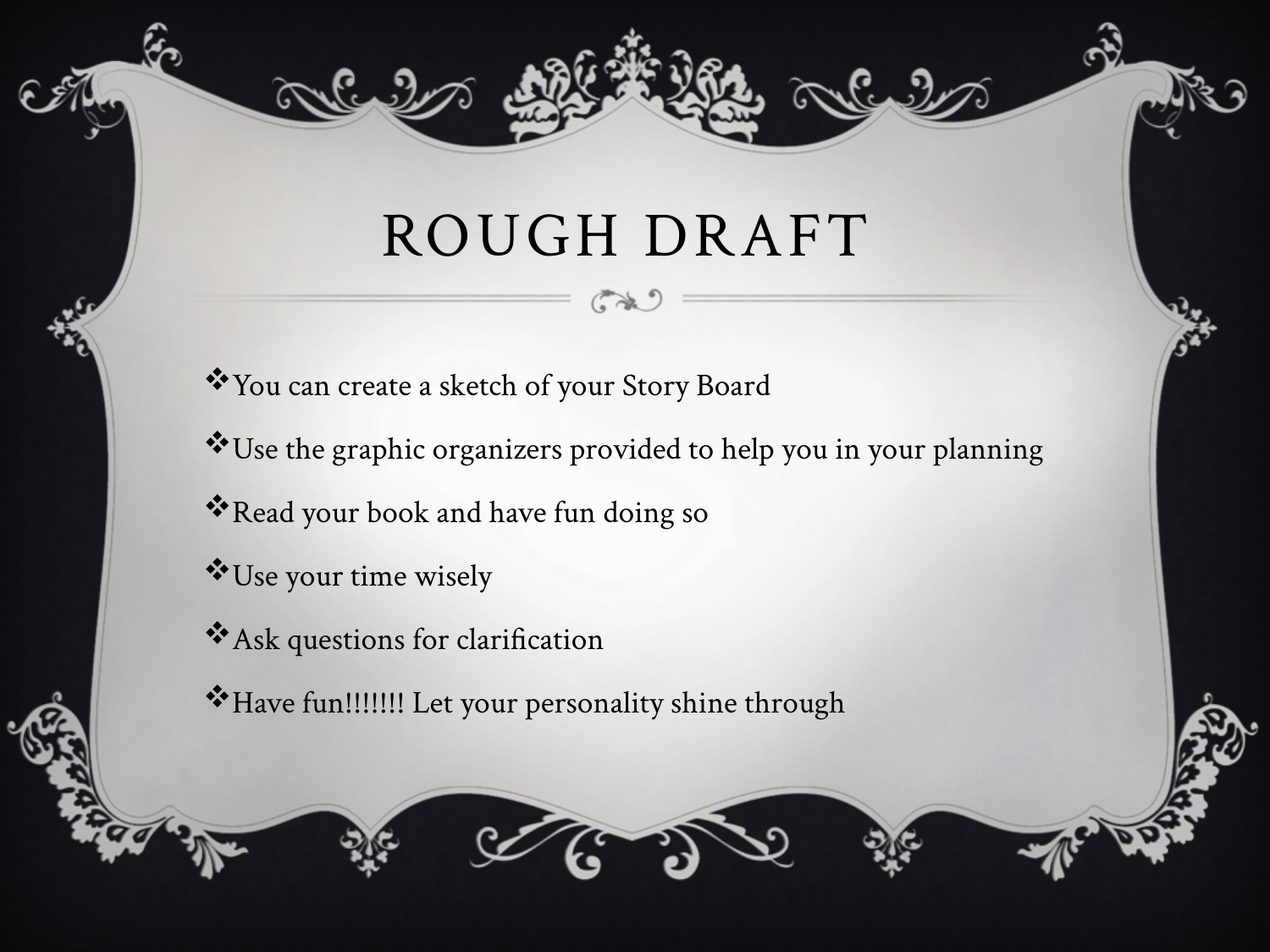

# Rough Draft
You can create a sketch of your Story Board
Use the graphic organizers provided to help you in your planning
Read your book and have fun doing so
Use your time wisely
Ask questions for clarification
Have fun!!!!!!! Let your personality shine through